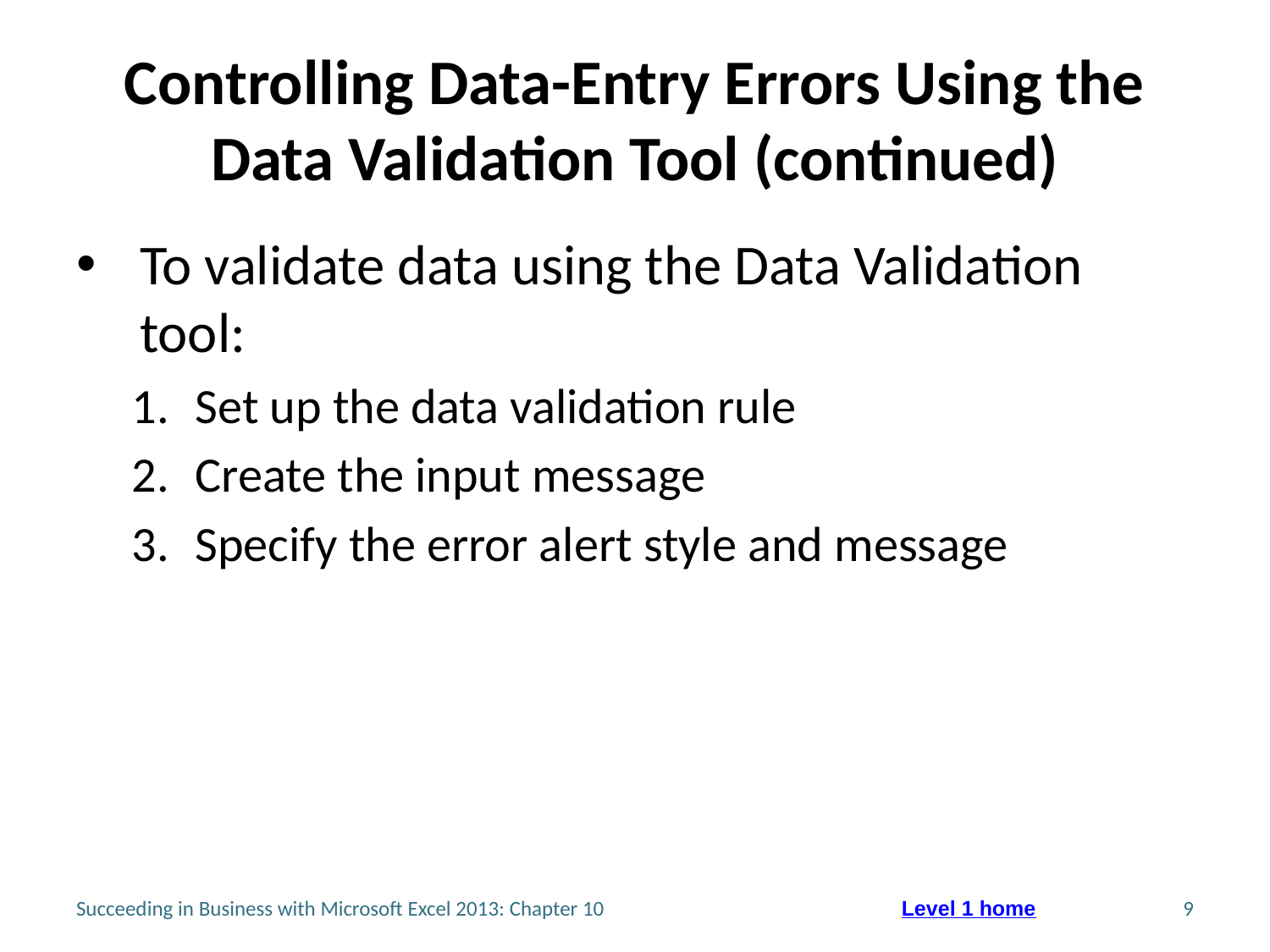

# Controlling Data-Entry Errors Using the Data Validation Tool (continued)
To validate data using the Data Validation tool:
Set up the data validation rule
Create the input message
Specify the error alert style and message
Succeeding in Business with Microsoft Excel 2013: Chapter 10
9
Level 1 home